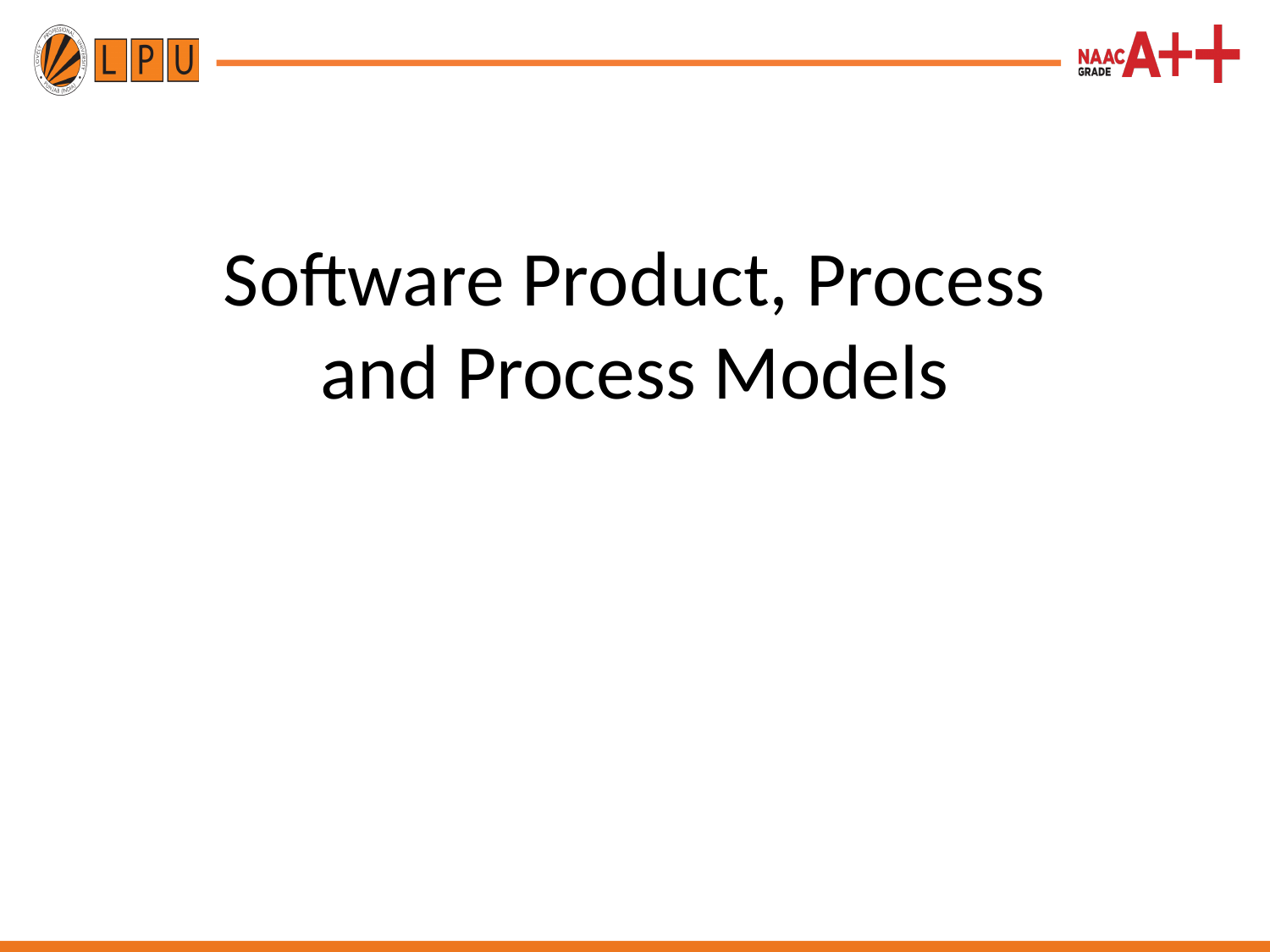

# Software Product, Process and Process Models